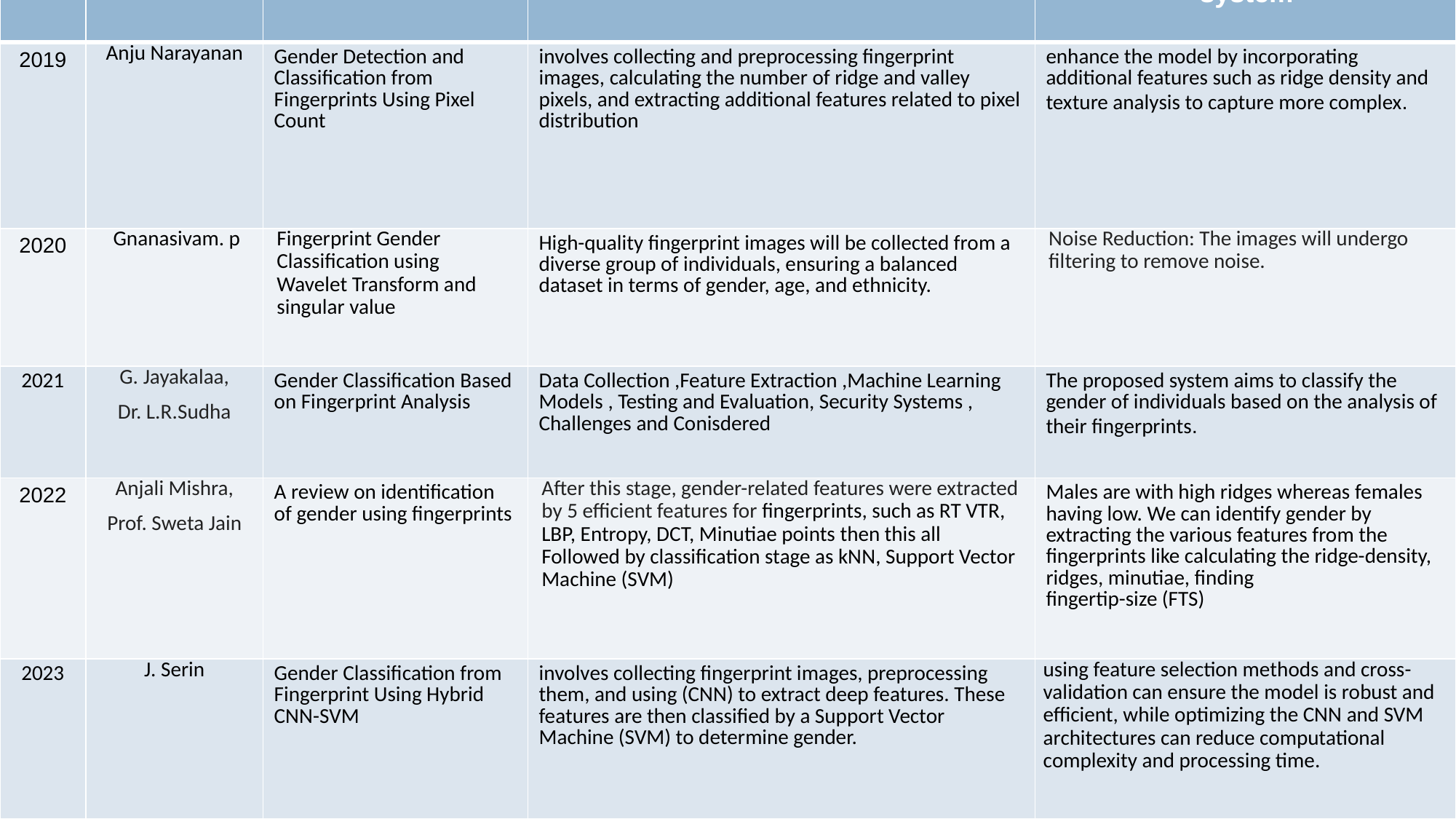

| Year | Author | Title of the paper | Methodology | Proposed system |
| --- | --- | --- | --- | --- |
| 2019 | Anju Narayanan | Gender Detection and Classification from Fingerprints Using Pixel Count | involves collecting and preprocessing fingerprint images, calculating the number of ridge and valley pixels, and extracting additional features related to pixel distribution | enhance the model by incorporating additional features such as ridge density and texture analysis to capture more complex. |
| 2020 | Gnanasivam. p | Fingerprint Gender Classification using Wavelet Transform and singular value | High-quality fingerprint images will be collected from a diverse group of individuals, ensuring a balanced dataset in terms of gender, age, and ethnicity. | Noise Reduction: The images will undergo filtering to remove noise. |
| 2021 | G. Jayakalaa, Dr. L.R.Sudha | Gender Classification Based on Fingerprint Analysis | Data Collection ,Feature Extraction ,Machine Learning Models , Testing and Evaluation, Security Systems , Challenges and Conisdered | The proposed system aims to classify the gender of individuals based on the analysis of their fingerprints. |
| 2022 | Anjali Mishra, Prof. Sweta Jain | A review on identification of gender using fingerprints | After this stage, gender-related features were extracted by 5 efficient features for fingerprints, such as RT VTR, LBP, Entropy, DCT, Minutiae points then this all Followed by classification stage as kNN, Support Vector Machine (SVM) | Males are with high ridges whereas females having low. We can identify gender by extracting the various features from the fingerprints like calculating the ridge-density, ridges, minutiae, finding fingertip-size (FTS) |
| 2023 | J. Serin | Gender Classification from Fingerprint Using Hybrid CNN-SVM | involves collecting fingerprint images, preprocessing them, and using (CNN) to extract deep features. These features are then classified by a Support Vector Machine (SVM) to determine gender. | using feature selection methods and cross-validation can ensure the model is robust and efficient, while optimizing the CNN and SVM architectures can reduce computational complexity and processing time. |